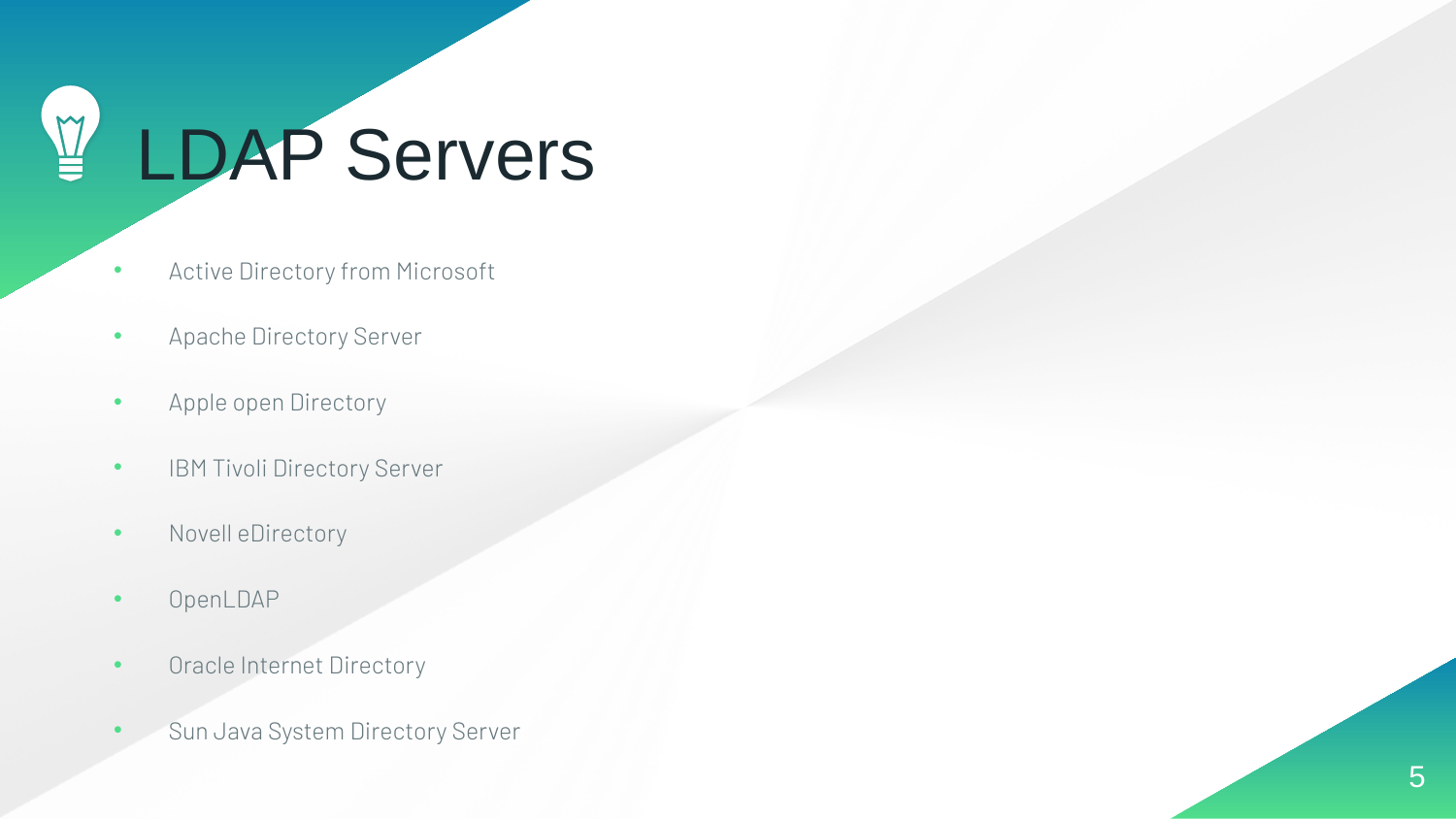

# LDAP Servers
Active Directory from Microsoft
Apache Directory Server
Apple open Directory
IBM Tivoli Directory Server
Novell eDirectory
OpenLDAP
Oracle Internet Directory
Sun Java System Directory Server

5